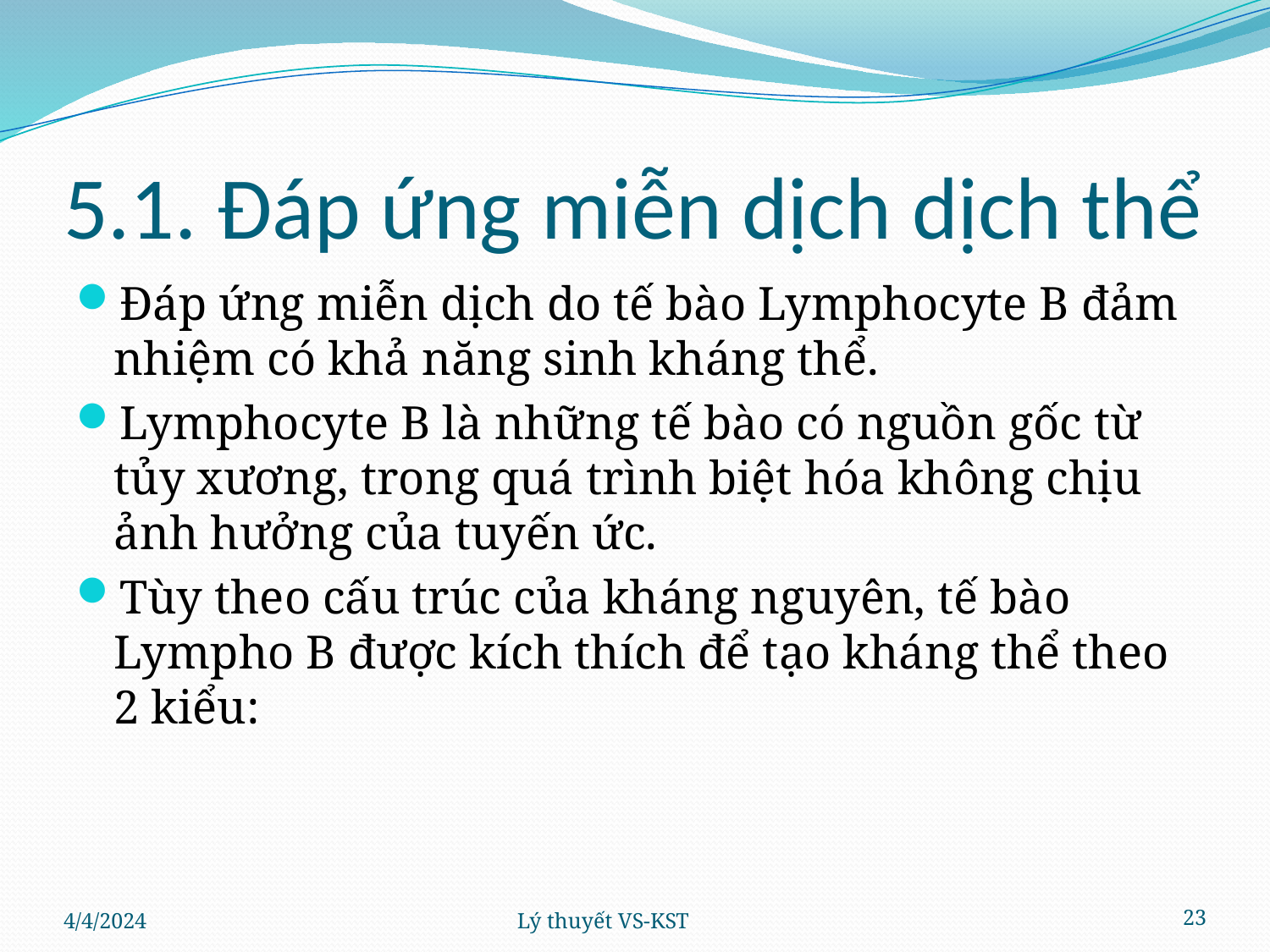

# 5.1. Đáp ứng miễn dịch dịch thể
Đáp ứng miễn dịch do tế bào Lymphocyte B đảm nhiệm có khả năng sinh kháng thể.
Lymphocyte B là những tế bào có nguồn gốc từ tủy xương, trong quá trình biệt hóa không chịu ảnh hưởng của tuyến ức.
Tùy theo cấu trúc của kháng nguyên, tế bào Lympho B được kích thích để tạo kháng thể theo 2 kiểu:
4/4/2024
Lý thuyết VS-KST
23